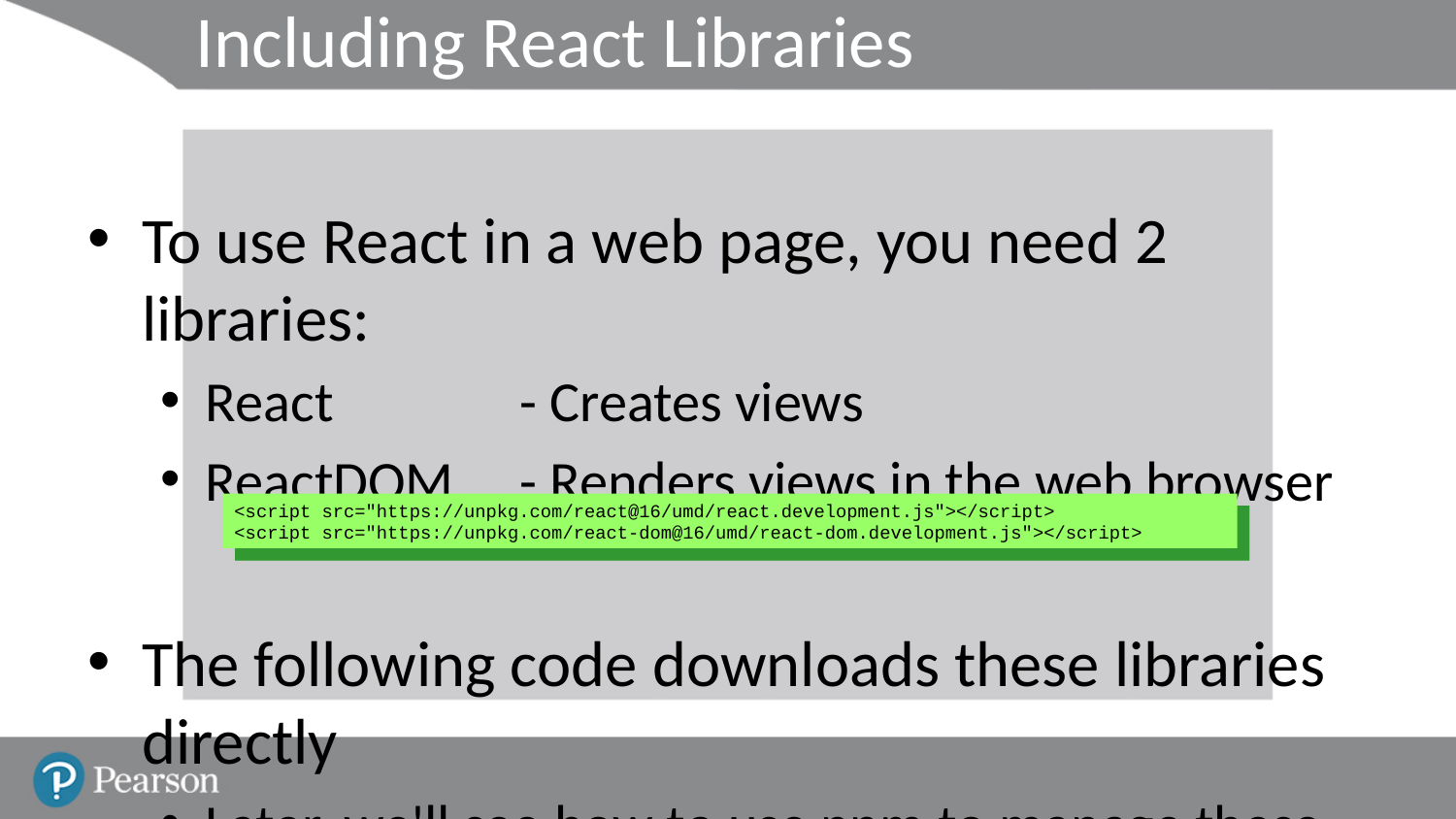

# Including React Libraries
To use React in a web page, you need 2 libraries:
React	- Creates views
ReactDOM	- Renders views in the web browser

The following code downloads these libraries directly
Later, we'll see how to use npm to manage these libraries
<script src="https://unpkg.com/react@16/umd/react.development.js"></script>
<script src="https://unpkg.com/react-dom@16/umd/react-dom.development.js"></script>